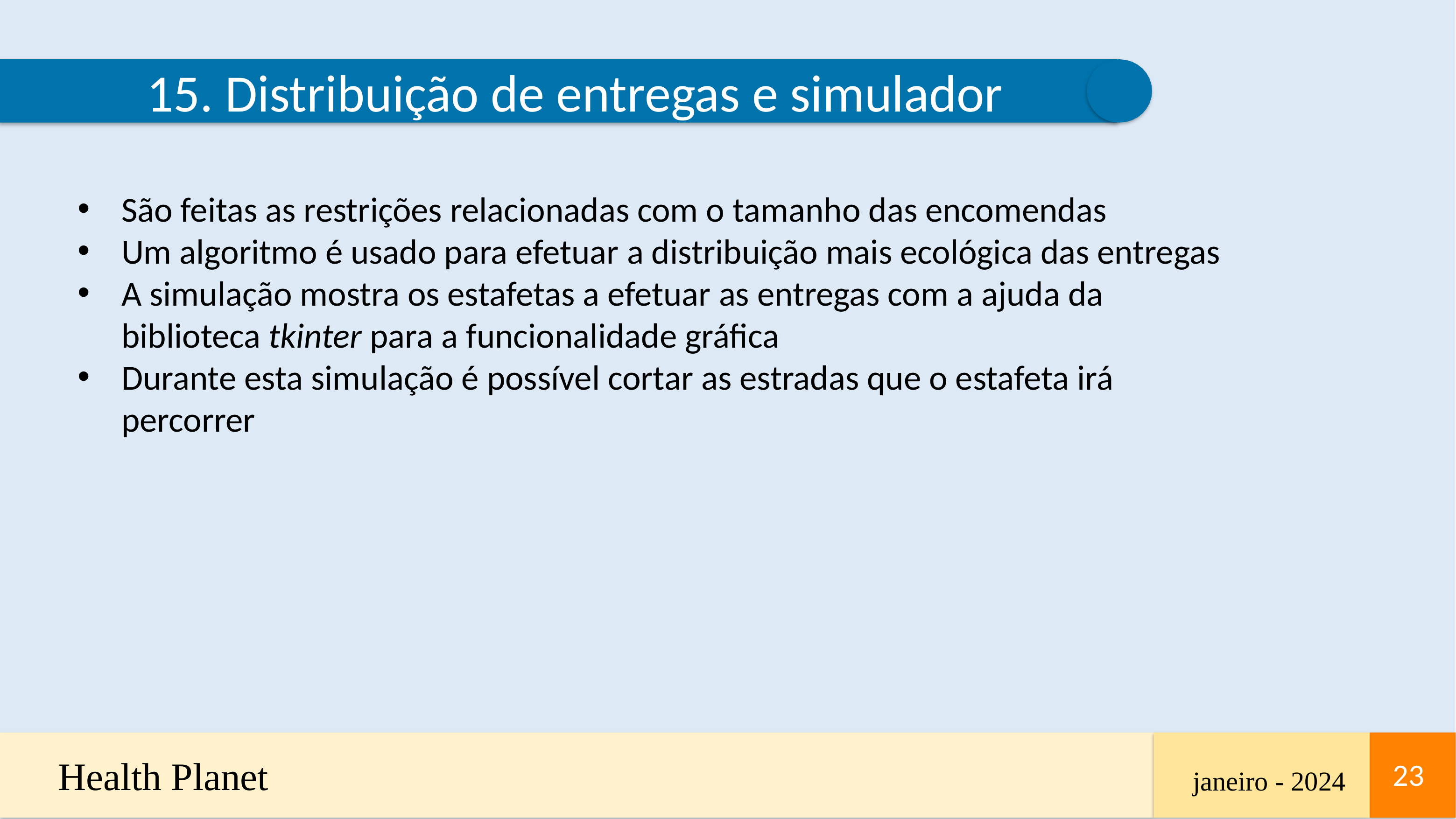

15. Distribuição de entregas e simulador

São feitas as restrições relacionadas com o tamanho das encomendas
Um algoritmo é usado para efetuar a distribuição mais ecológica das entregas
A simulação mostra os estafetas a efetuar as entregas com a ajuda da biblioteca tkinter para a funcionalidade gráfica
Durante esta simulação é possível cortar as estradas que o estafeta irá percorrer

Health Planet
23
23
janeiro - 2024